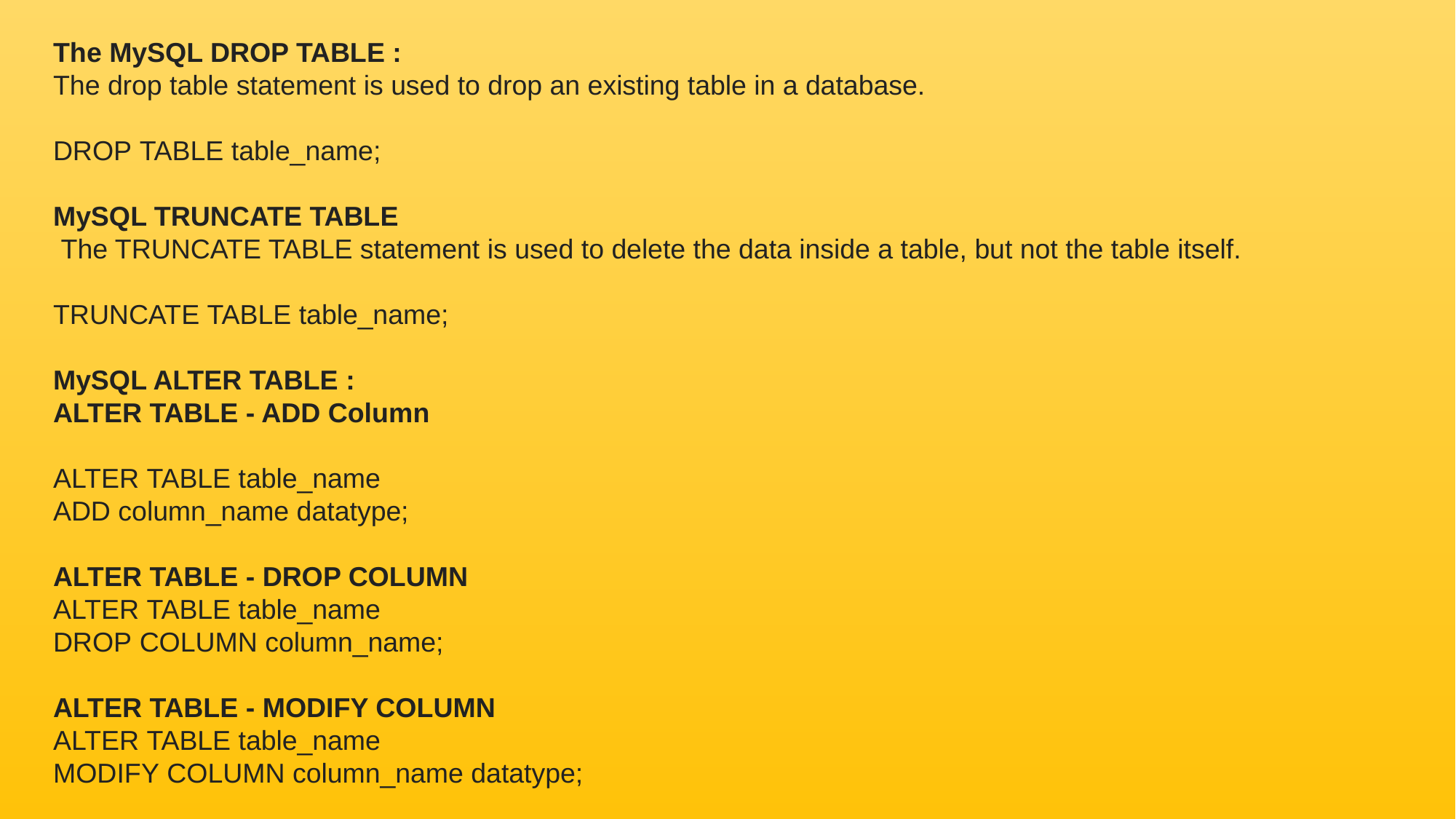

The MySQL DROP TABLE :
The drop table statement is used to drop an existing table in a database.

DROP TABLE table_name;

MySQL TRUNCATE TABLE
 The TRUNCATE TABLE statement is used to delete the data inside a table, but not the table itself.

TRUNCATE TABLE table_name;

MySQL ALTER TABLE :
ALTER TABLE - ADD Column

ALTER TABLE table_name
ADD column_name datatype;

ALTER TABLE - DROP COLUMN
ALTER TABLE table_name
DROP COLUMN column_name;

ALTER TABLE - MODIFY COLUMN
ALTER TABLE table_name
MODIFY COLUMN column_name datatype;